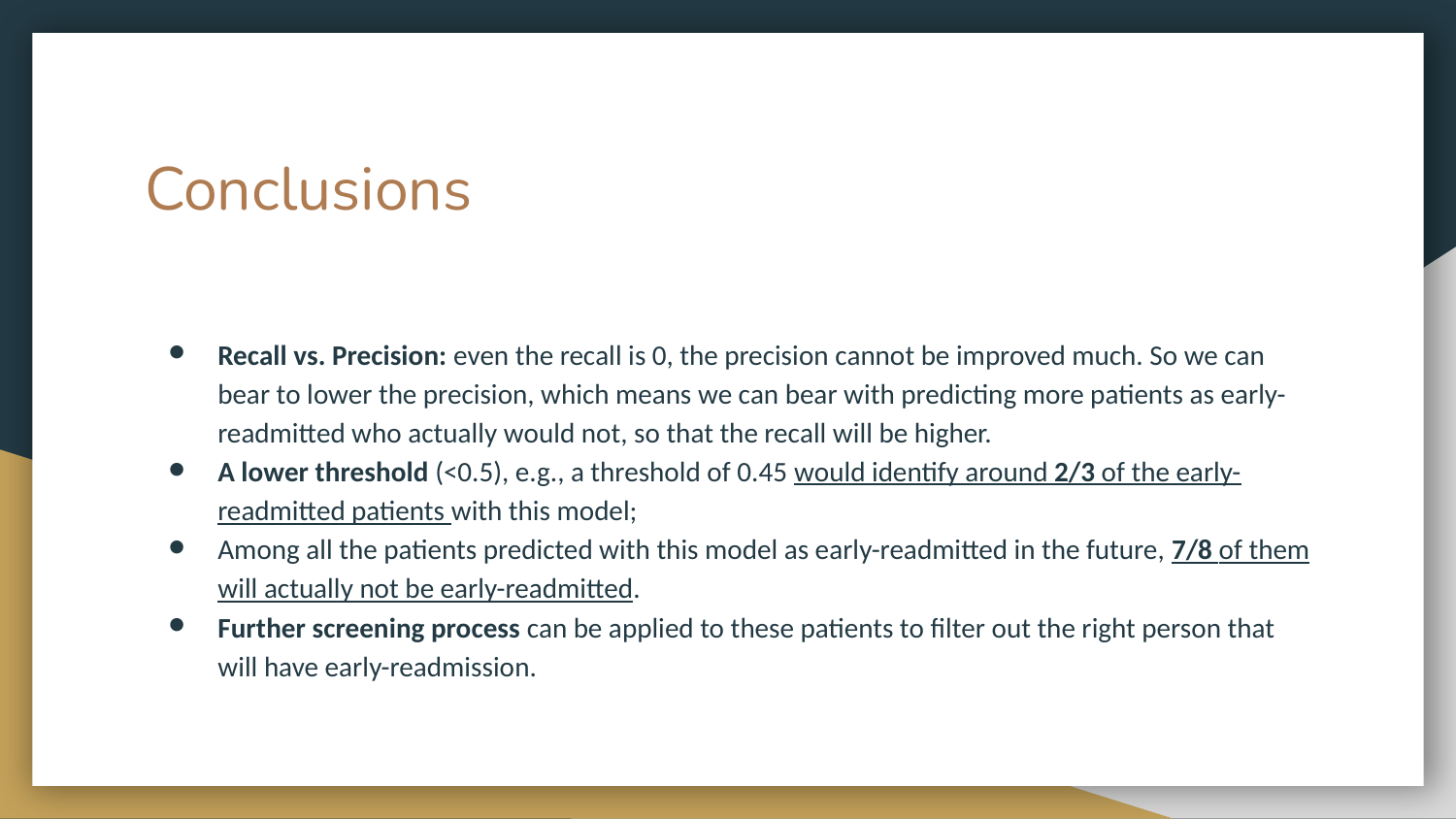

# Conclusions
Recall vs. Precision: even the recall is 0, the precision cannot be improved much. So we can bear to lower the precision, which means we can bear with predicting more patients as early-readmitted who actually would not, so that the recall will be higher.
A lower threshold (<0.5), e.g., a threshold of 0.45 would identify around 2/3 of the early-readmitted patients with this model;
Among all the patients predicted with this model as early-readmitted in the future, 7/8 of them will actually not be early-readmitted.
Further screening process can be applied to these patients to filter out the right person that will have early-readmission.